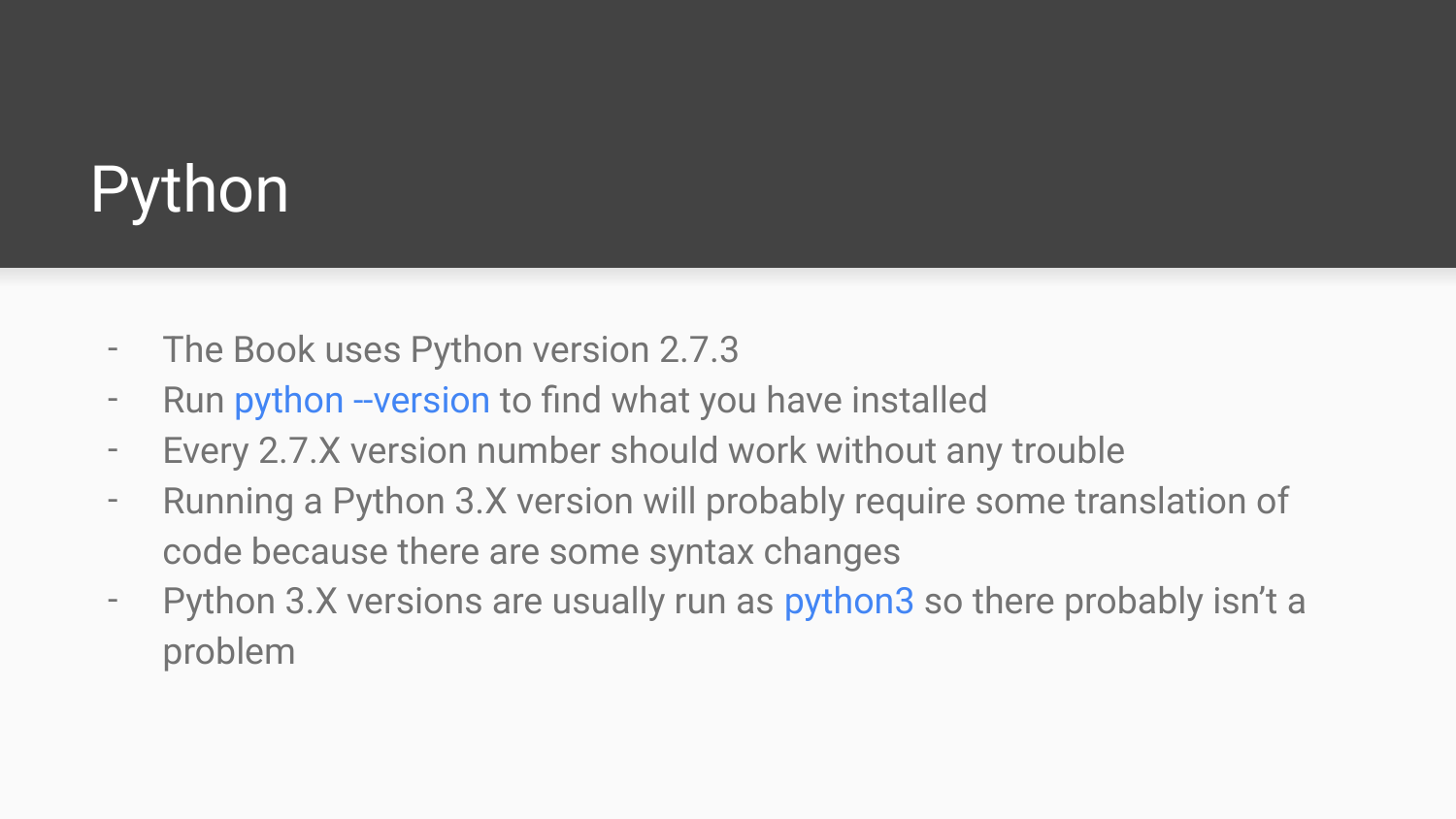

# Python
The Book uses Python version 2.7.3
Run python --version to find what you have installed
Every 2.7.X version number should work without any trouble
Running a Python 3.X version will probably require some translation of code because there are some syntax changes
Python 3.X versions are usually run as python3 so there probably isn’t a problem